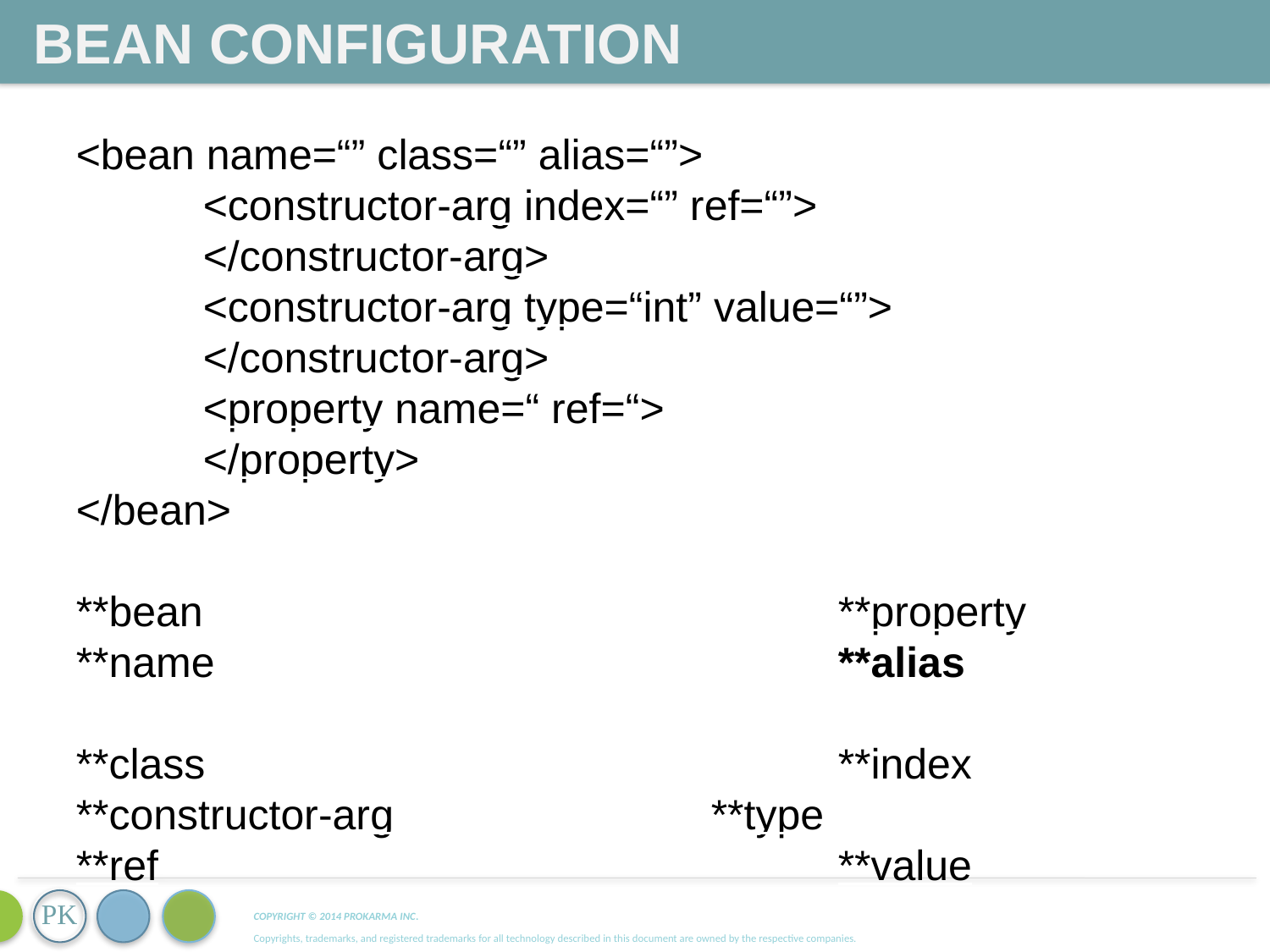

Bean Configuration
<bean name=“” class=“” alias=“”>
	<constructor-arg index=“” ref=“”>
	</constructor-arg>
	<constructor-arg type=“int” value=“”>
	</constructor-arg>
	<property name=“ ref=“>
	</property>
</bean>

**bean					**property
**name					**alias
**class					**index
**constructor-arg			**type
**ref						**value